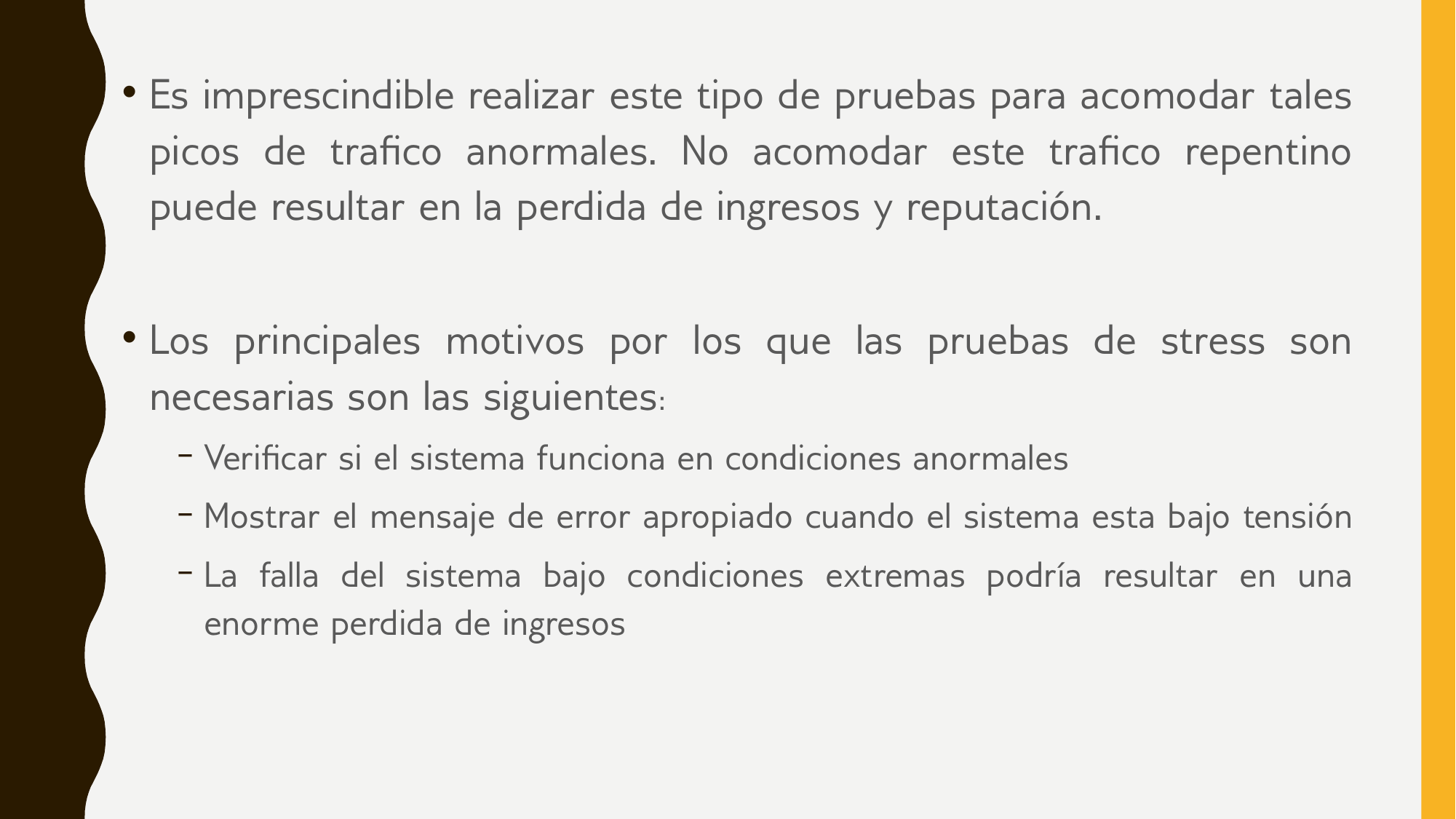

Es imprescindible realizar este tipo de pruebas para acomodar tales picos de trafico anormales. No acomodar este trafico repentino puede resultar en la perdida de ingresos y reputación.

Los principales motivos por los que las pruebas de stress son necesarias son las siguientes:
Verificar si el sistema funciona en condiciones anormales
Mostrar el mensaje de error apropiado cuando el sistema esta bajo tensión
La falla del sistema bajo condiciones extremas podría resultar en una enorme perdida de ingresos